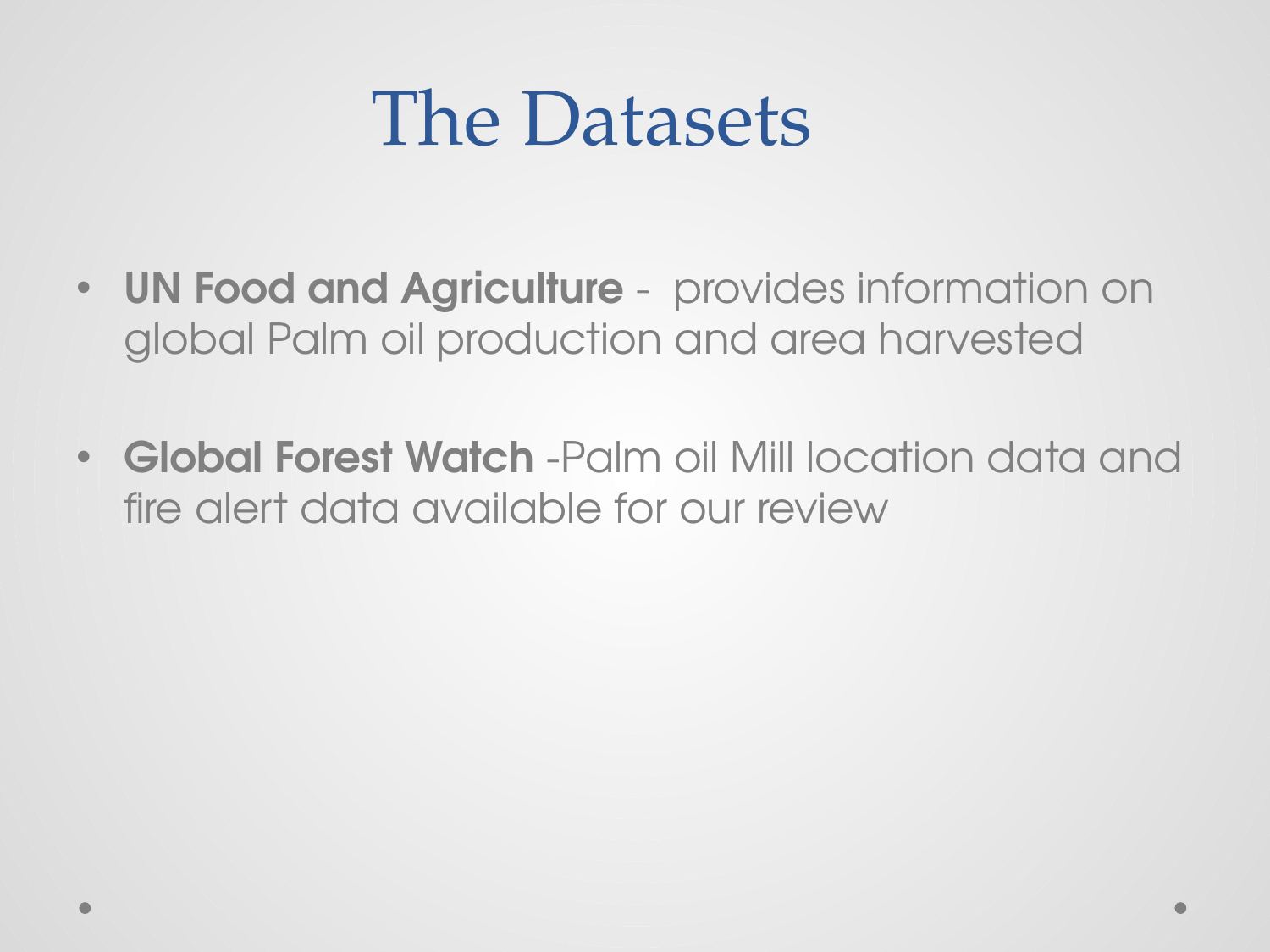

# The Datasets
UN Food and Agriculture -  provides information on global Palm oil production and area harvested

Global Forest Watch -Palm oil Mill location data and fire alert data available for our review